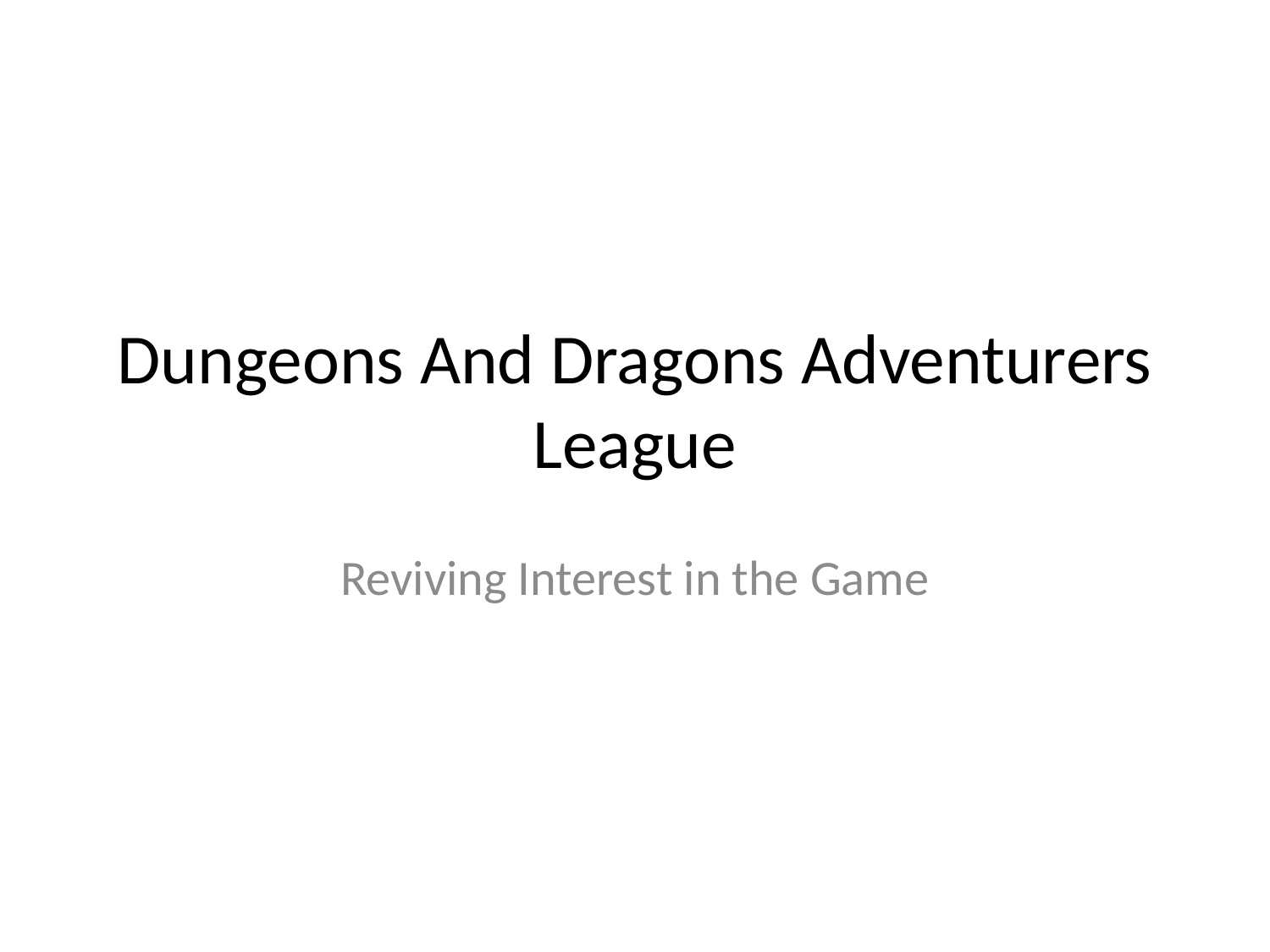

# Dungeons And Dragons Adventurers League
Reviving Interest in the Game